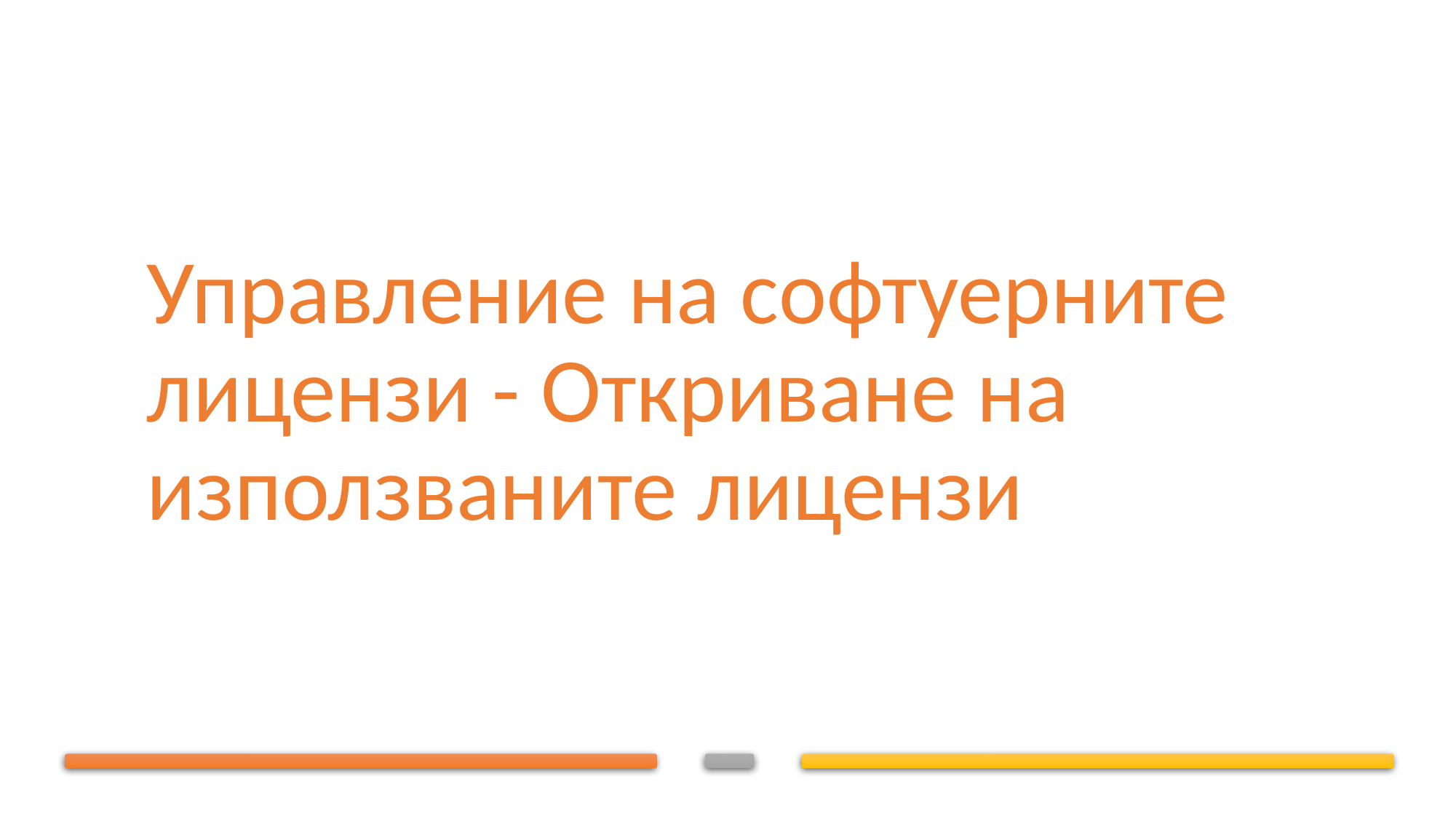

# Управление на софтуерните лицензи - Откриване на използваните лицензи